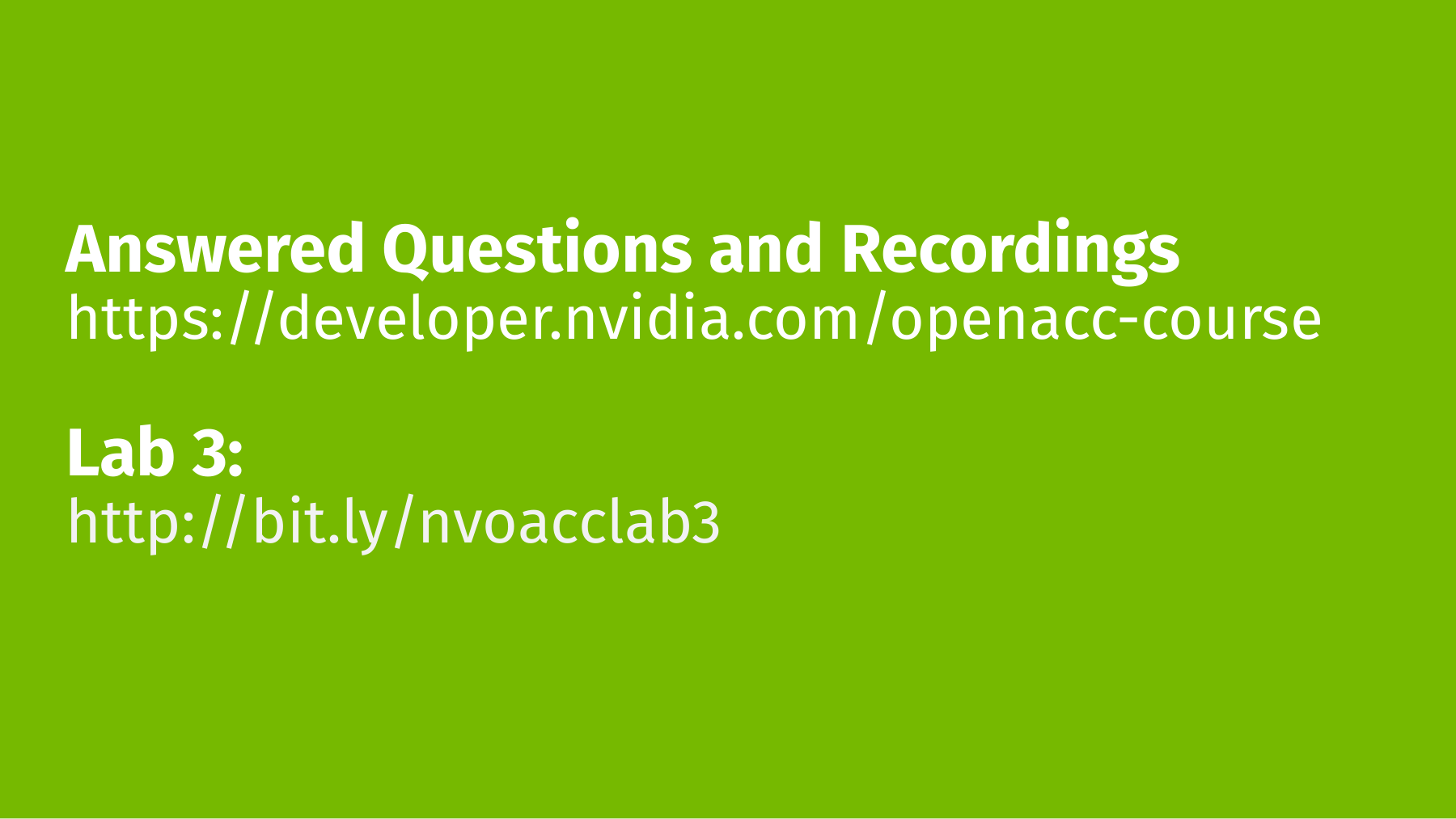

# Answered Questions and Recordings https://developer.nvidia.com/openacc-course Lab 3: http://bit.ly/nvoacclab3